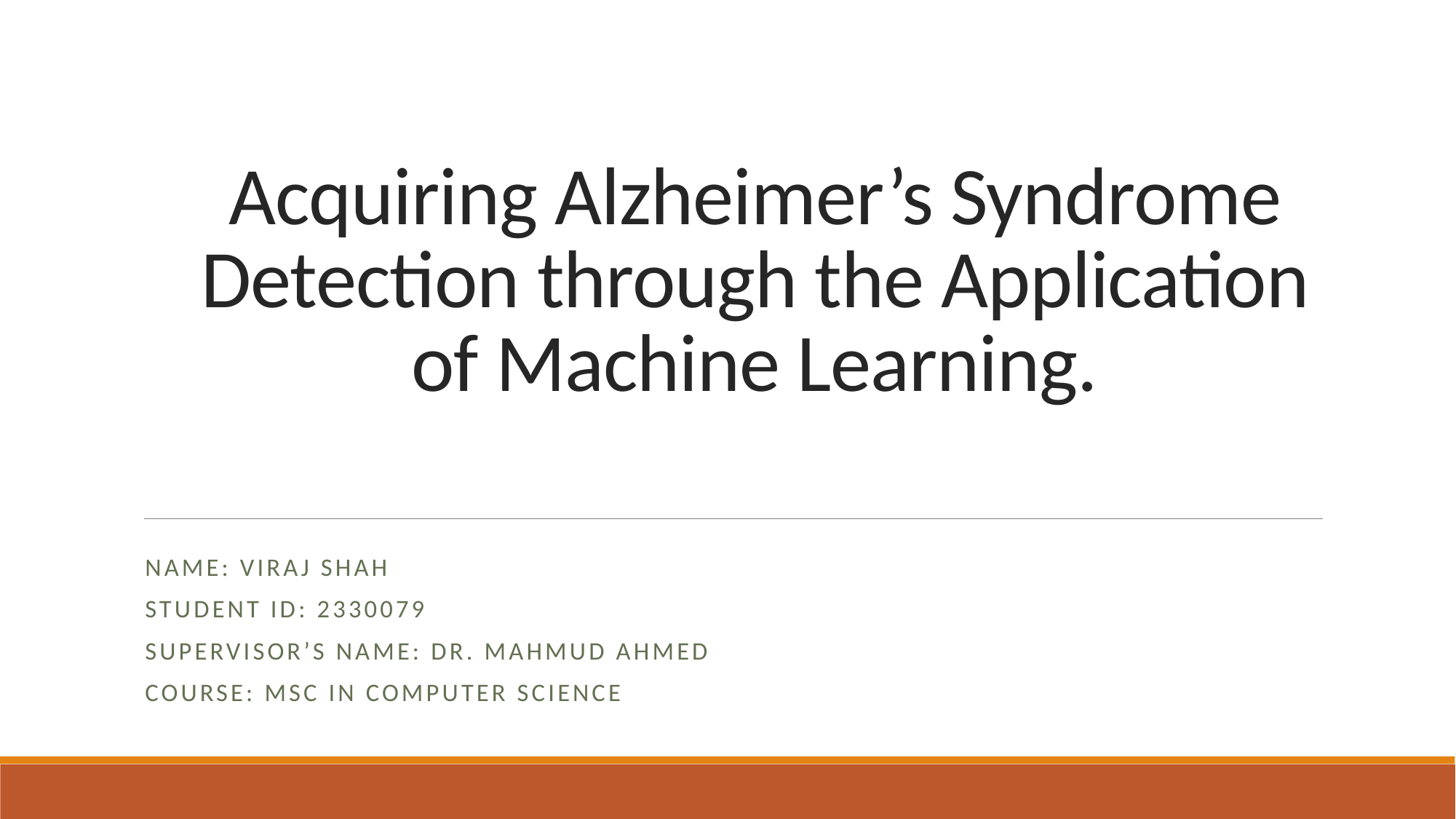

# Acquiring Alzheimer’s Syndrome Detection through the Application of Machine Learning.
Name: Viraj shah
Student id: 2330079
Supervisor’s name: dr. Mahmud ahmed
Course: MSc in computer science